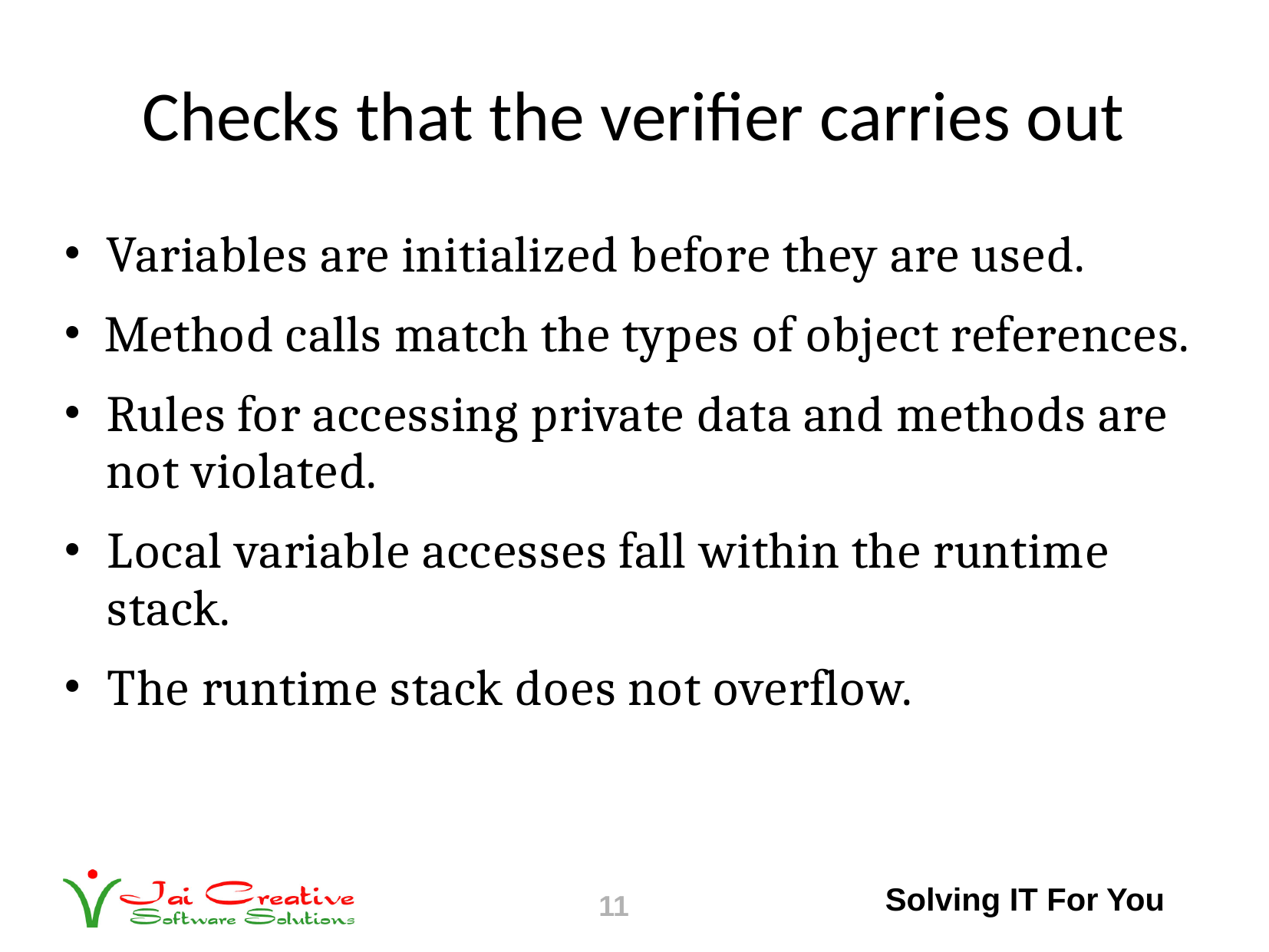

# Checks that the verifier carries out
Variables are initialized before they are used.
Method calls match the types of object references.
Rules for accessing private data and methods are not violated.
Local variable accesses fall within the runtime stack.
The runtime stack does not overflow.
11